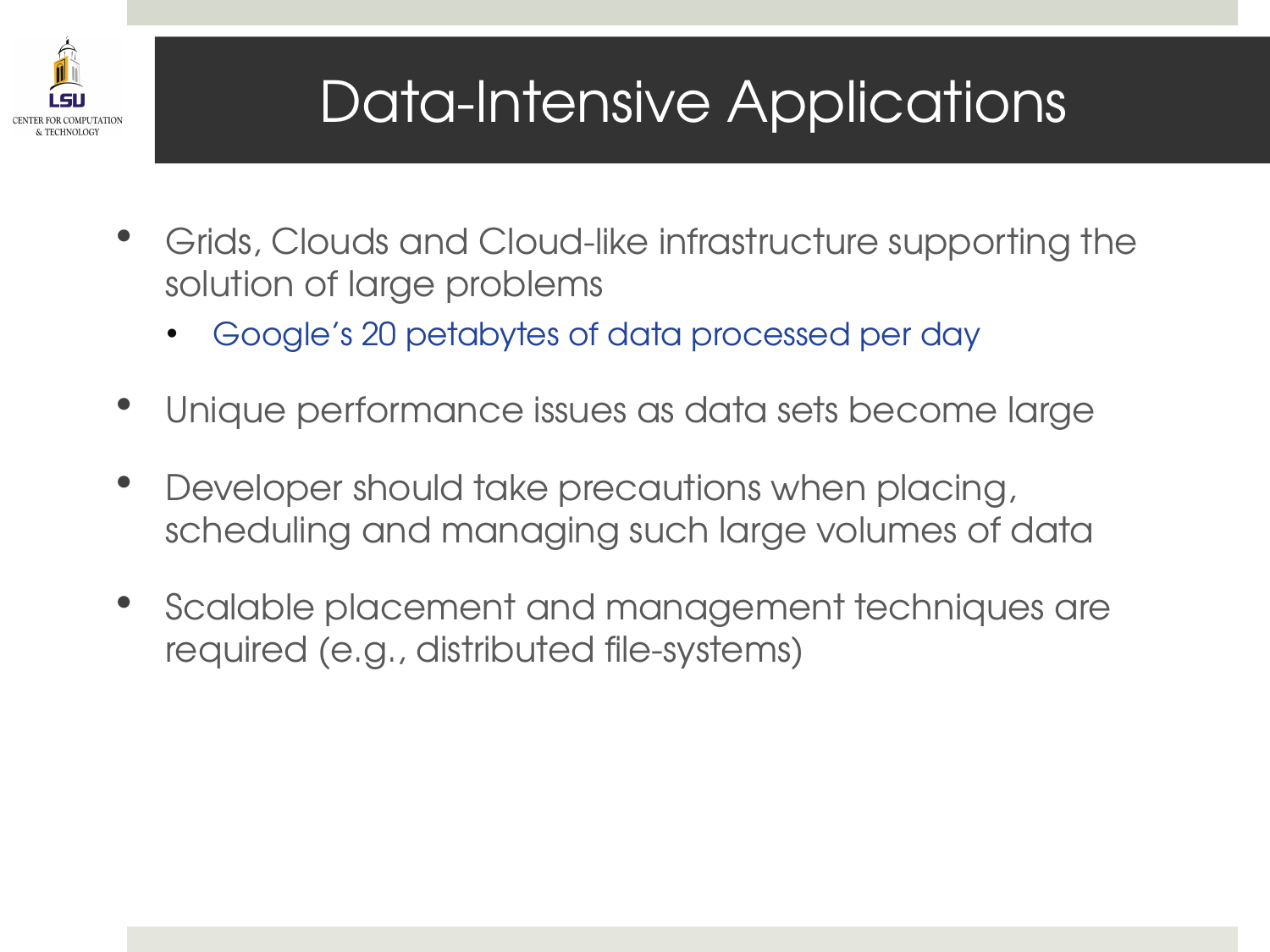

# Data-Intensive Applications
Grids, Clouds and Cloud-like infrastructure supporting the solution of large problems
Google’s 20 petabytes of data processed per day
Unique performance issues as data sets become large
Developer should take precautions when placing, scheduling and managing such large volumes of data
Scalable placement and management techniques are required (e.g., distributed file-systems)